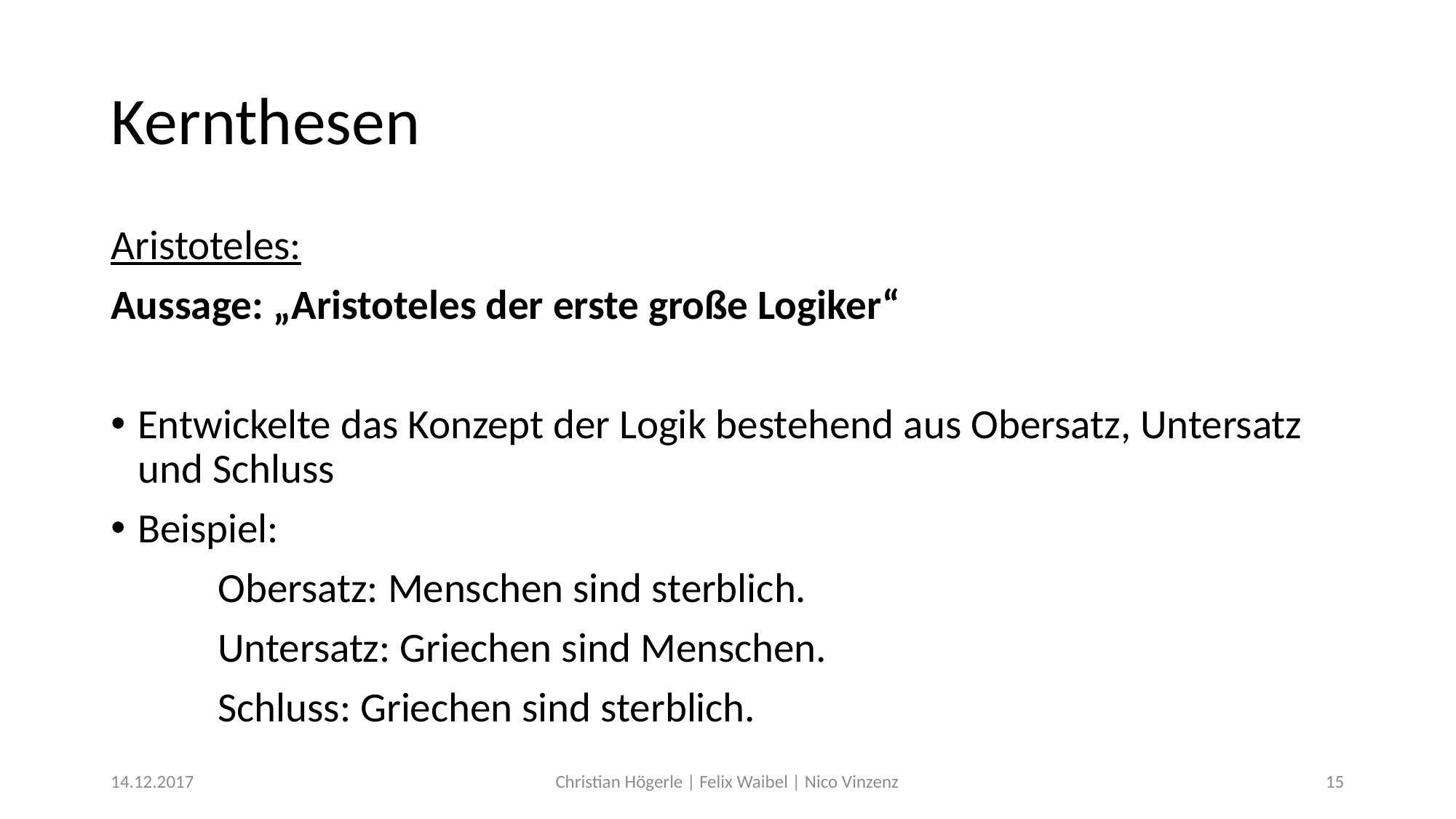

# Kernthesen
Aristoteles:
Aussage: „Aristoteles der erste große Logiker“

Entwickelte das Konzept der Logik bestehend aus Obersatz, Untersatz und Schluss
Beispiel:
	Obersatz: Menschen sind sterblich.
	Untersatz: Griechen sind Menschen.
	Schluss: Griechen sind sterblich.
14.12.2017
Christian Högerle | Felix Waibel | Nico Vinzenz
15